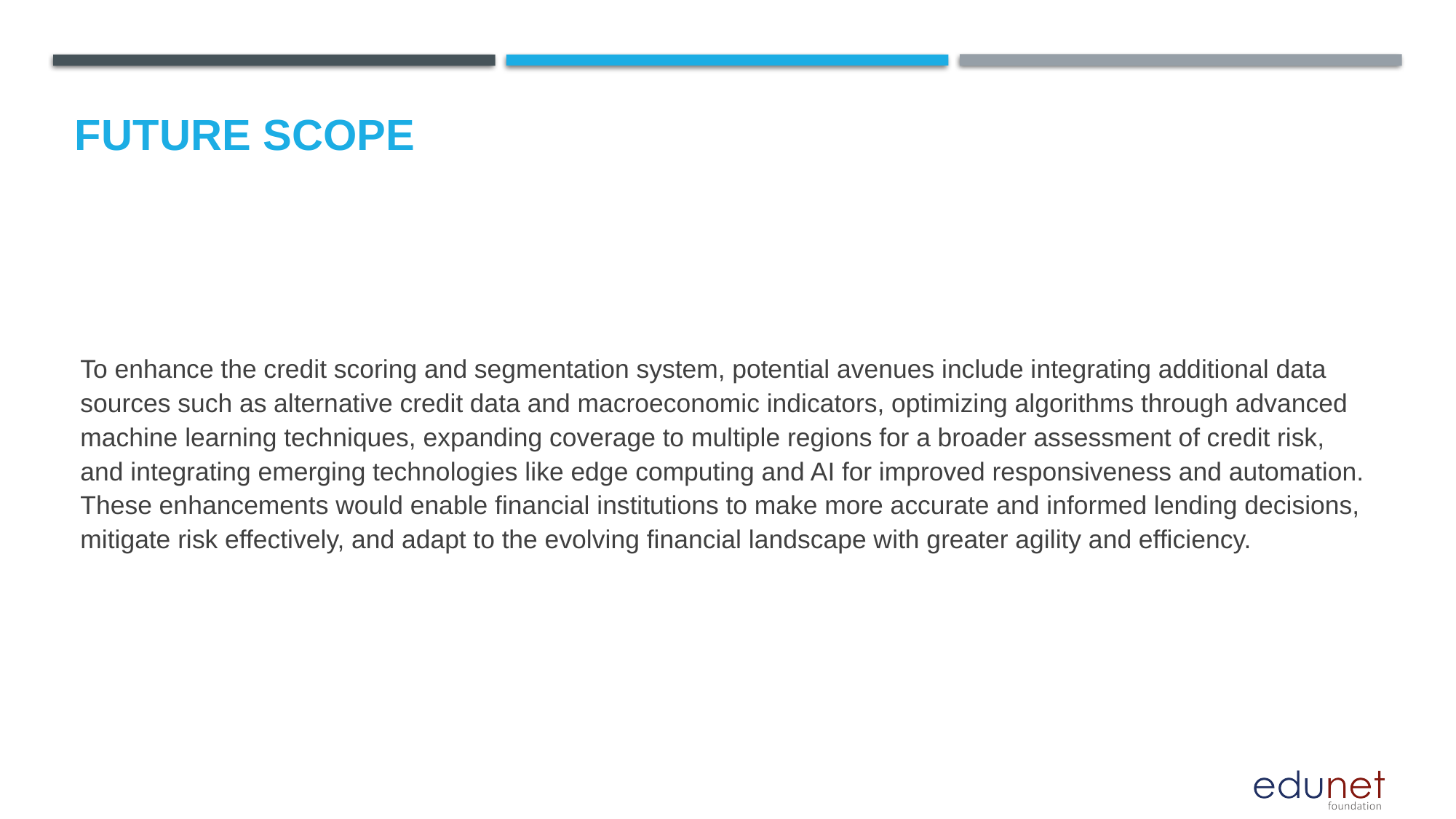

Future scope
To enhance the credit scoring and segmentation system, potential avenues include integrating additional data sources such as alternative credit data and macroeconomic indicators, optimizing algorithms through advanced machine learning techniques, expanding coverage to multiple regions for a broader assessment of credit risk, and integrating emerging technologies like edge computing and AI for improved responsiveness and automation. These enhancements would enable financial institutions to make more accurate and informed lending decisions, mitigate risk effectively, and adapt to the evolving financial landscape with greater agility and efficiency.